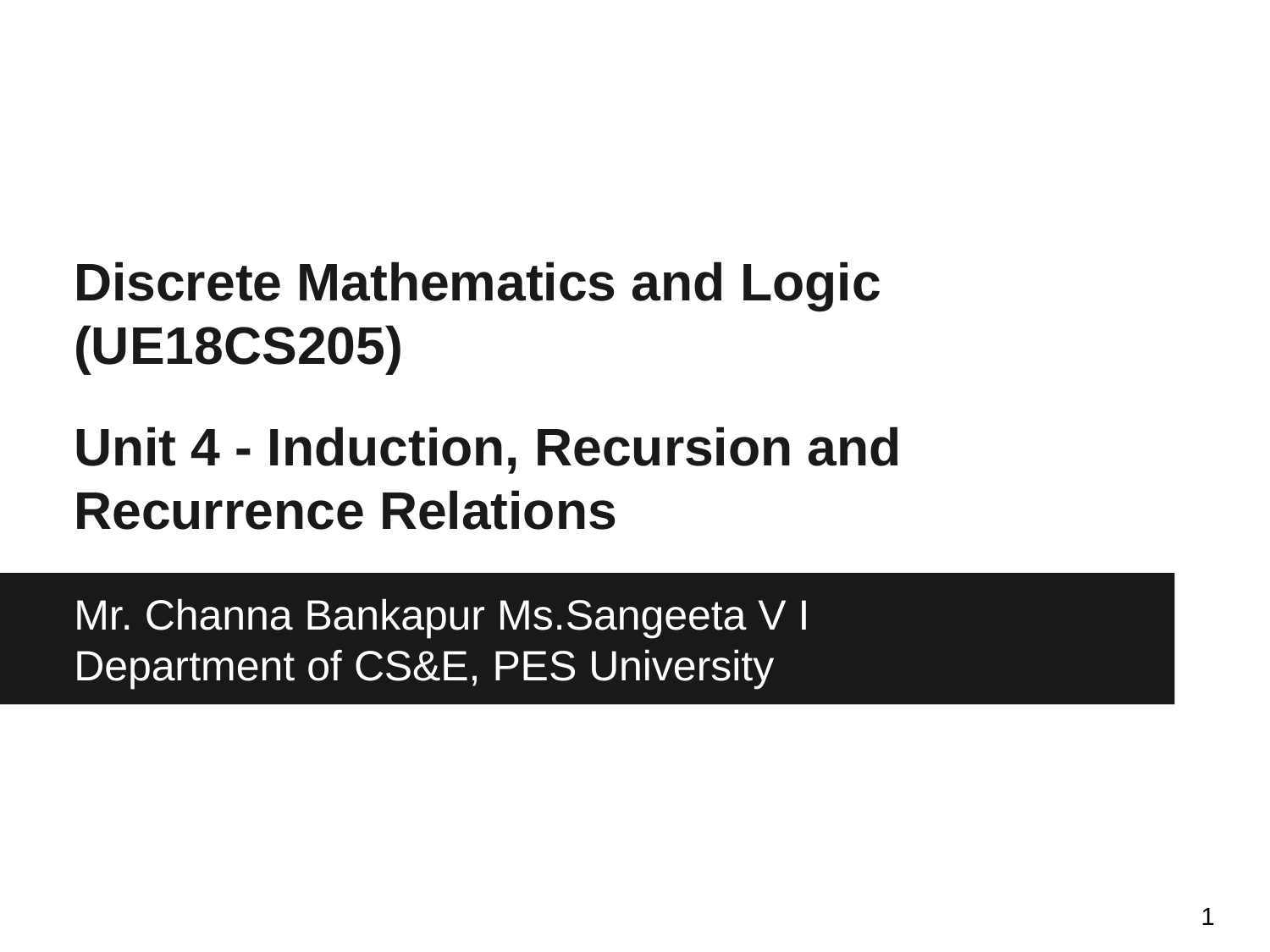

Discrete Mathematics and Logic (UE18CS205)

Unit 4 - Induction, Recursion and Recurrence Relations
Mr. Channa Bankapur Ms.Sangeeta V I
Department of CS&E, PES University
1